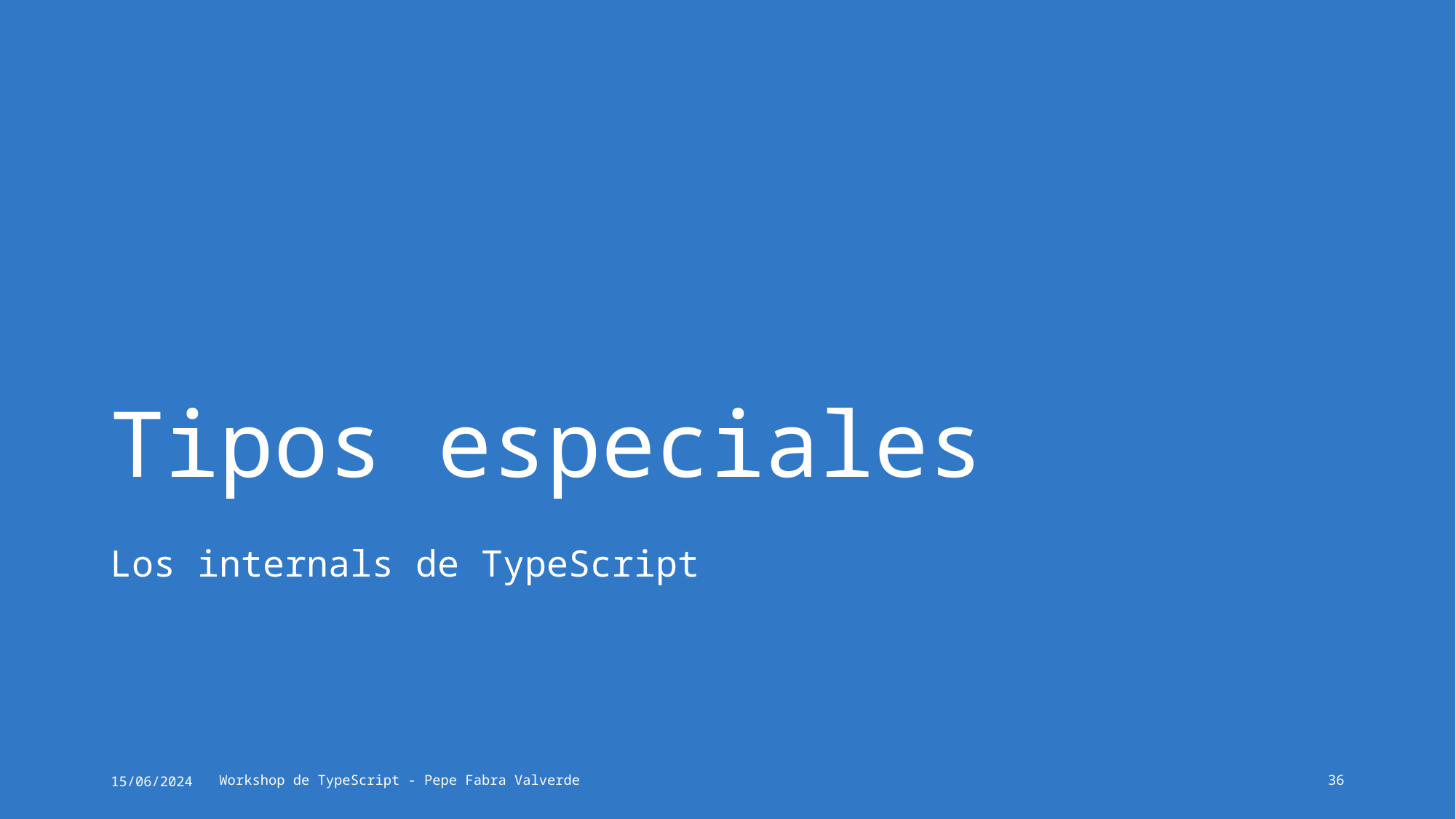

# Tipos especiales
Los internals de TypeScript
15/06/2024
Workshop de TypeScript - Pepe Fabra Valverde
36